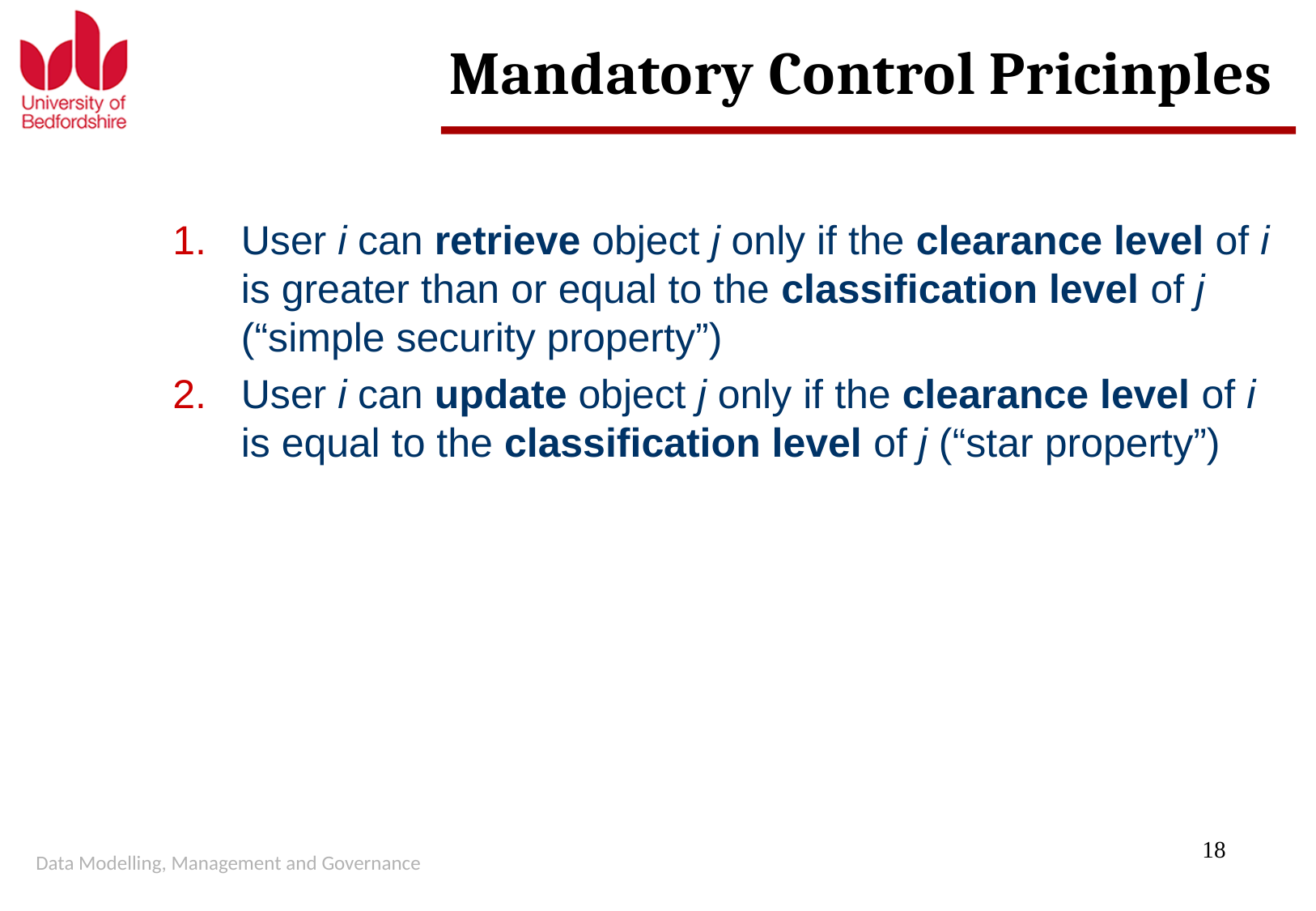

# Mandatory Control Pricinples
User i can retrieve object j only if the clearance level of i is greater than or equal to the classification level of j (“simple security property”)
User i can update object j only if the clearance level of i is equal to the classification level of j (“star property”)

Data Modelling, Management and Governance